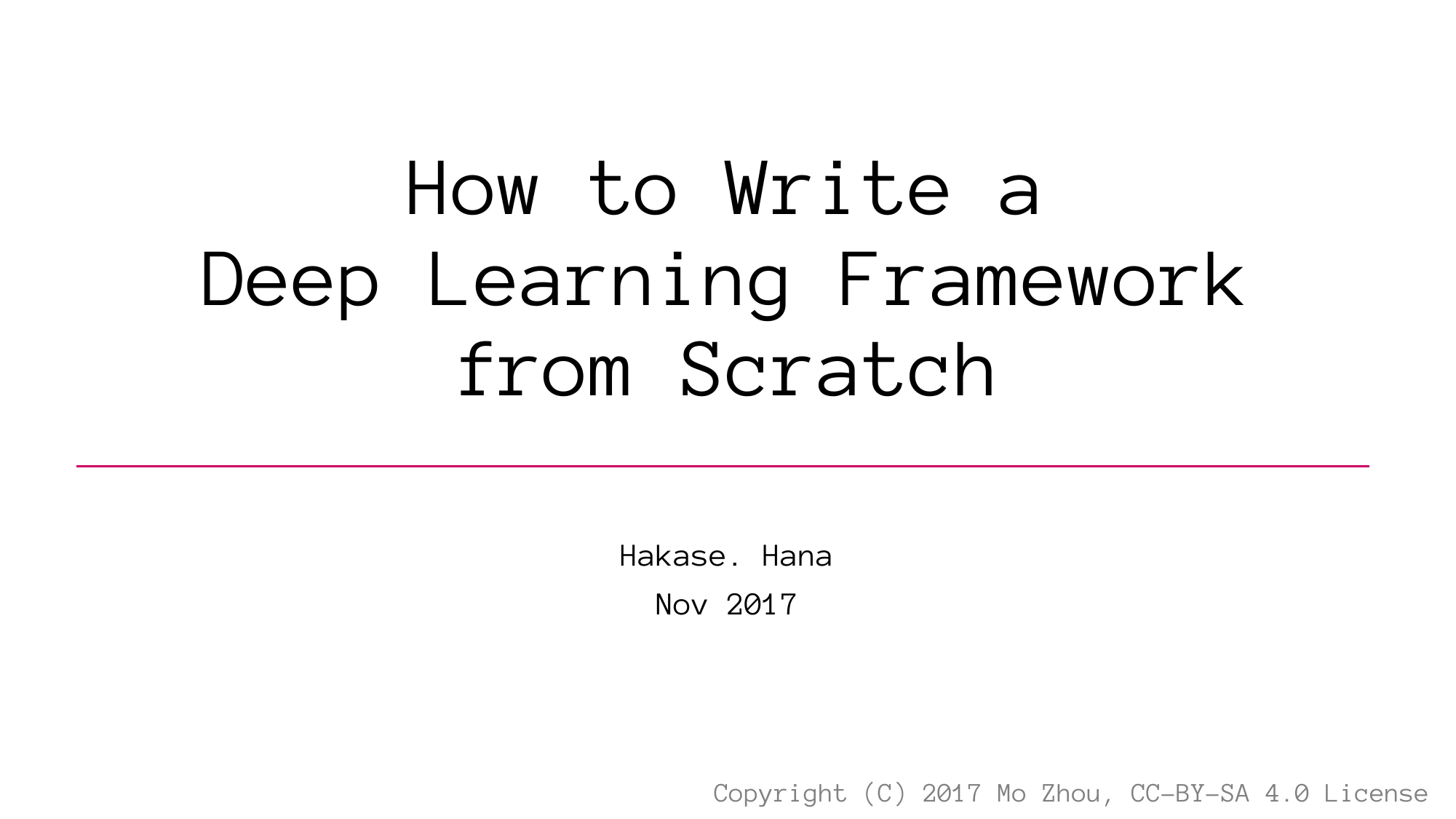

# How to Write a Deep Learning Framework from Scratch

Hakase. Hana
Nov 2017
Copyright (C) 2017 Mo Zhou, CC-BY-SA 4.0 License